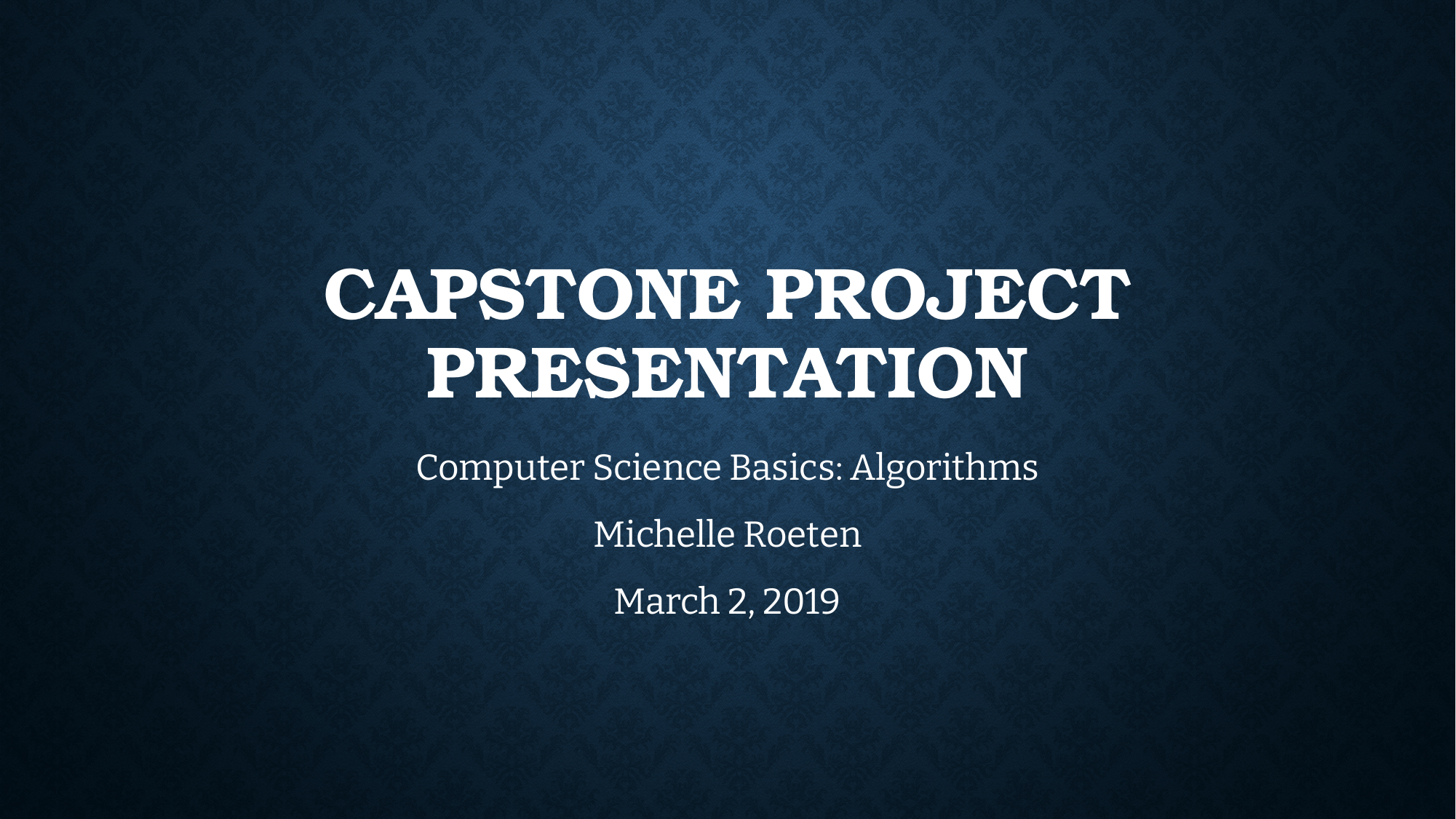

# Capstone project presentation
Computer Science Basics: Algorithms
Michelle Roeten
March 2, 2019